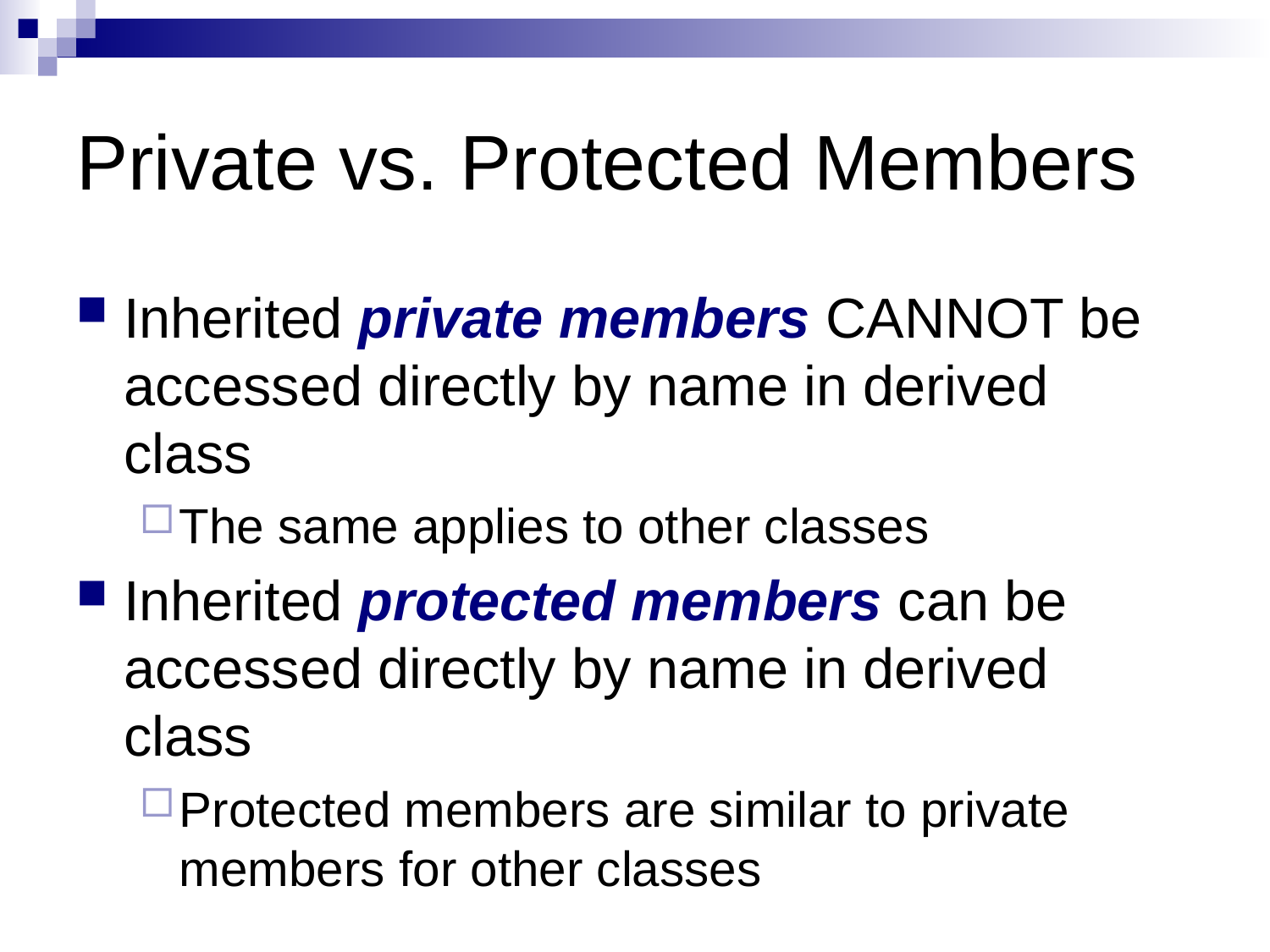

# Private vs. Protected Members
Inherited private members CANNOT be accessed directly by name in derived class
The same applies to other classes
Inherited protected members can be accessed directly by name in derived class
Protected members are similar to private members for other classes